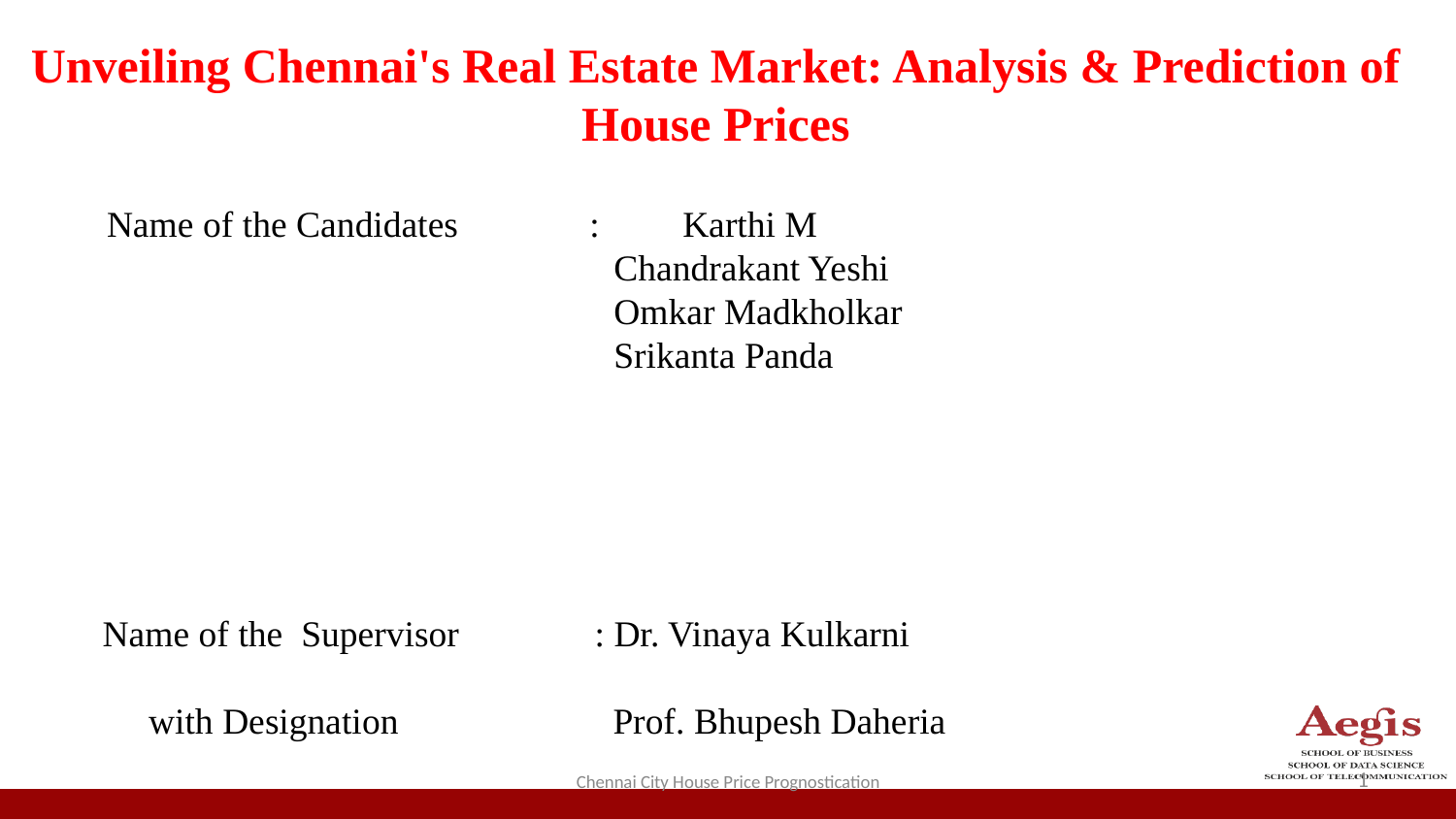

# Unveiling Chennai's Real Estate Market: Analysis & Prediction of House Prices
Name of the Candidates	     :         Karthi M
                                                       Chandrakant Yeshi
                                                       Omkar Madkholkar
                                                       Srikanta Panda

 Name of the  Supervisor 	       : Dr. Vinaya Kulkarni

      with Designation 	         Prof. Bhupesh Daheria

Chennai City House Price Prognostication
1